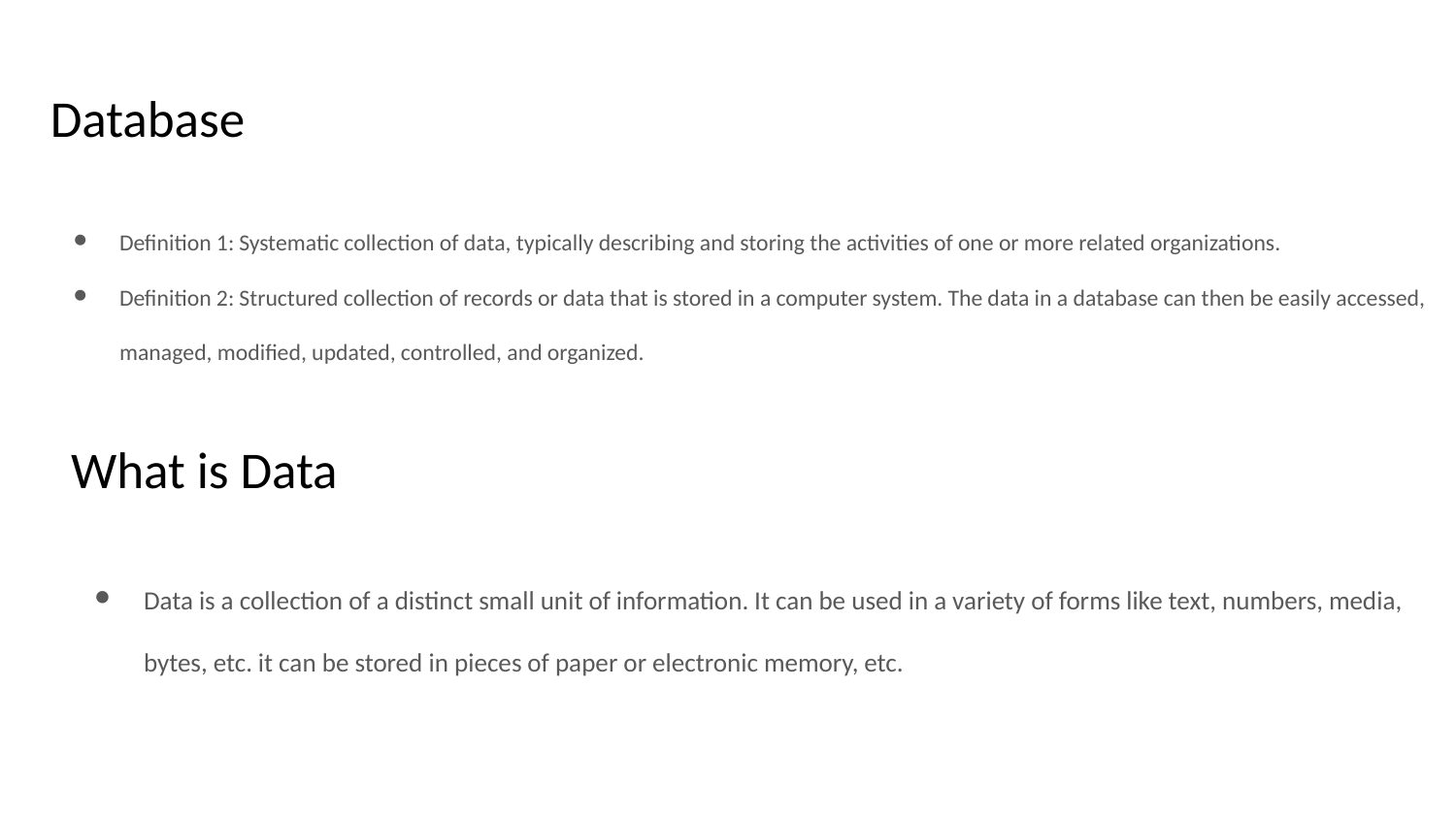

# Database
Definition 1: Systematic collection of data, typically describing and storing the activities of one or more related organizations.
Definition 2: Structured collection of records or data that is stored in a computer system. The data in a database can then be easily accessed, managed, modified, updated, controlled, and organized.
What is Data
Data is a collection of a distinct small unit of information. It can be used in a variety of forms like text, numbers, media, bytes, etc. it can be stored in pieces of paper or electronic memory, etc.